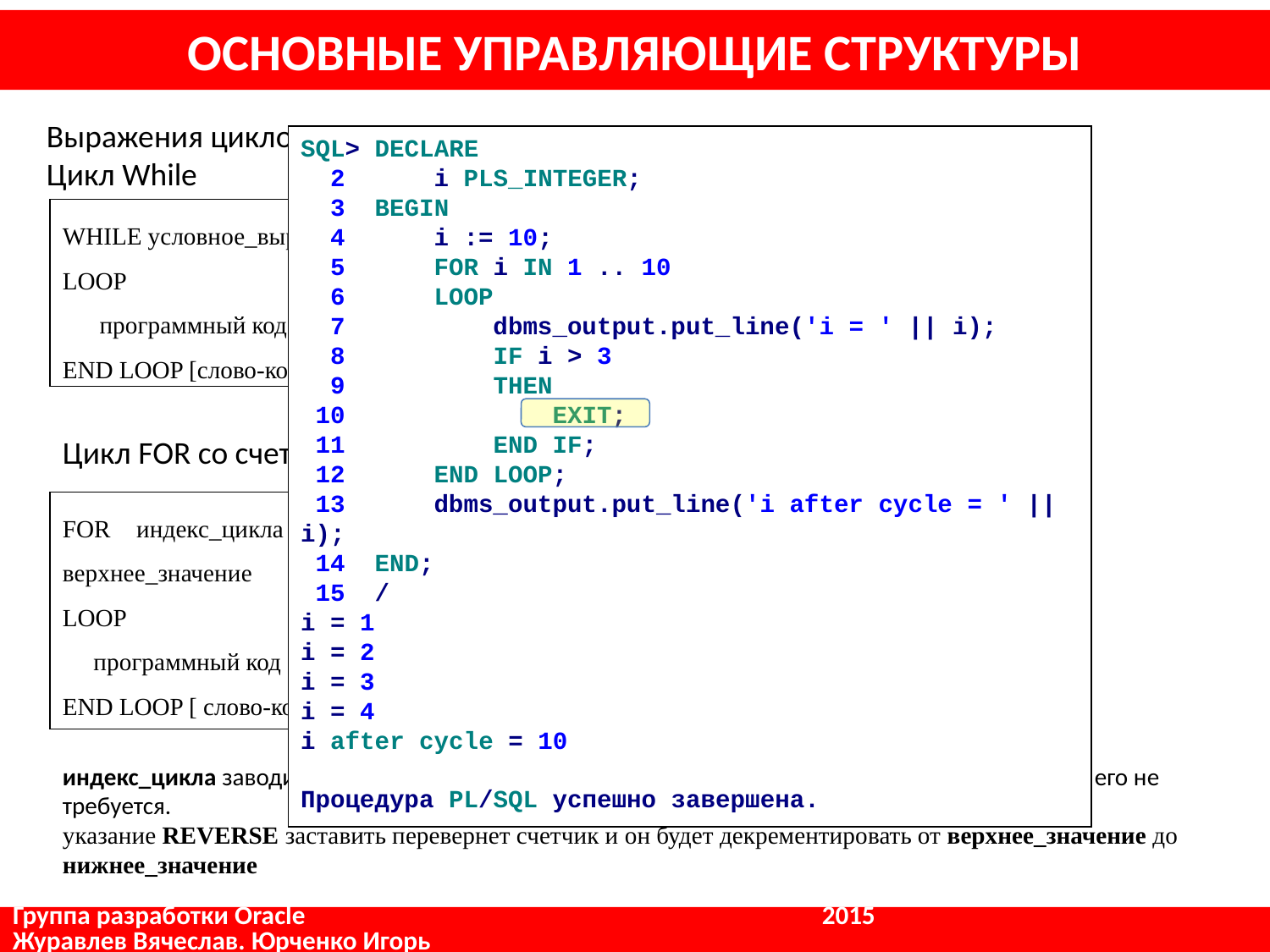

# ОСНОВНЫЕ УПРАВЛЯЮЩИЕ СТРУКТУРЫ
Выражения циклов
Цикл While
SQL> DECLARE
  2      i PLS_INTEGER;
  3  BEGIN
  4      i := 10;
  5      FOR i IN 1 .. 10
  6      LOOP
  7          dbms_output.put_line('i = ' || i);
  8          IF i > 3
  9          THEN
 10              EXIT;
 11          END IF;
 12      END LOOP;
 13      dbms_output.put_line('i after cycle = ' || i);
 14  END;
 15  /
i = 1
i = 2
i = 3
i = 4
i after cycle = 10

Процедура PL/SQL успешно завершена.
WHILE условное_выражение
LOOP
      программный код
END LOOP [слово-комментарий ]

Цикл FOR со счетчиком
FOR индекс_цикла IN [REVERSE] нижнее_значение .. верхнее_значение
LOOP
     программный код
END LOOP [ слово-комментарий ]
индекс_цикла заводится в PL/SQL автоматически как переменная типа PLS_INTEGER, и объявлять его не требуется.
указание REVERSE заставить перевернет счетчик и он будет декрементировать от верхнее_значение до нижнее_значение
Группа разработки Oracle				        2015			          Журавлев Вячеслав. Юрченко Игорь